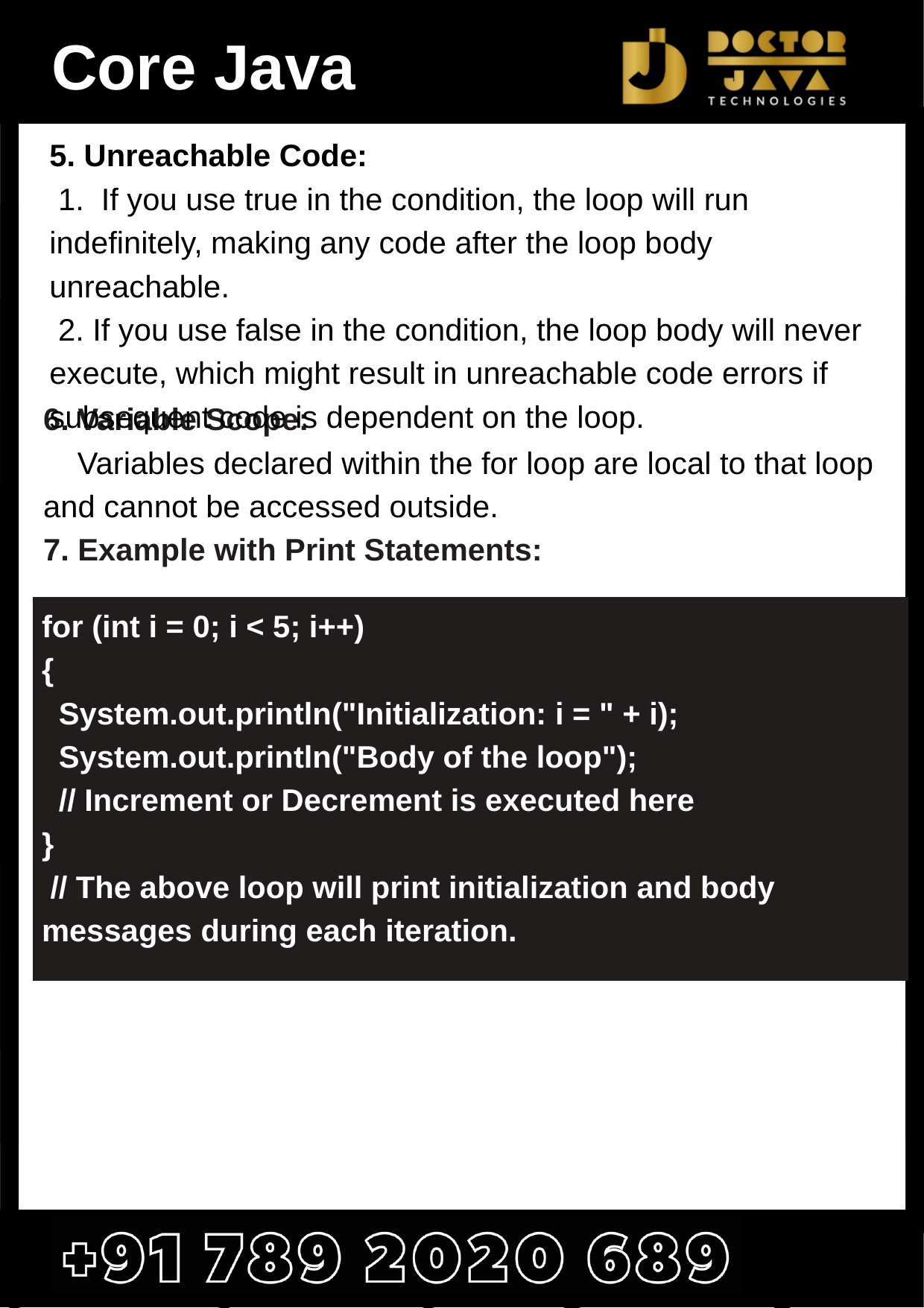

Core Java

5. Unreachable Code:
 1.  If you use true in the condition, the loop will run indefinitely, making any code after the loop body unreachable.
 2. If you use false in the condition, the loop body will never execute, which might result in unreachable code errors if subsequent code is dependent on the loop.
6. Variable Scope:
    Variables declared within the for loop are local to that loop and cannot be accessed outside.
7. Example with Print Statements:

for (int i = 0; i < 5; i++)
{
  System.out.println("Initialization: i = " + i);
  System.out.println("Body of the loop");
  // Increment or Decrement is executed here
}
 // The above loop will print initialization and body messages during each iteration.